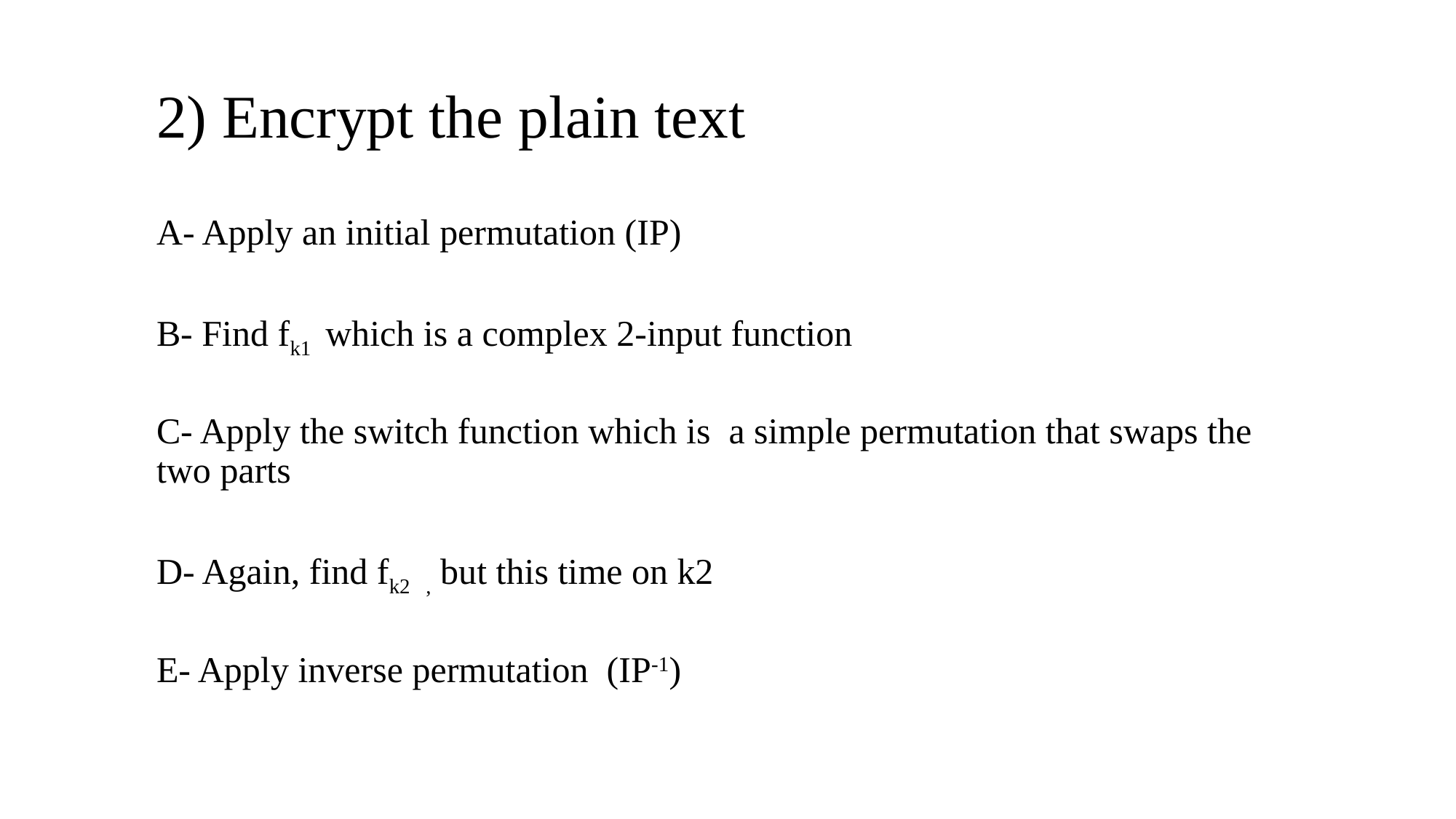

2) Encrypt the plain text
A- Apply an initial permutation (IP)

B- Find fk1  which is a complex 2-input function

C- Apply the switch function which is  a simple permutation that swaps the two parts

D- Again, find fk2   , but this time on k2

E- Apply inverse permutation  (IP-1)